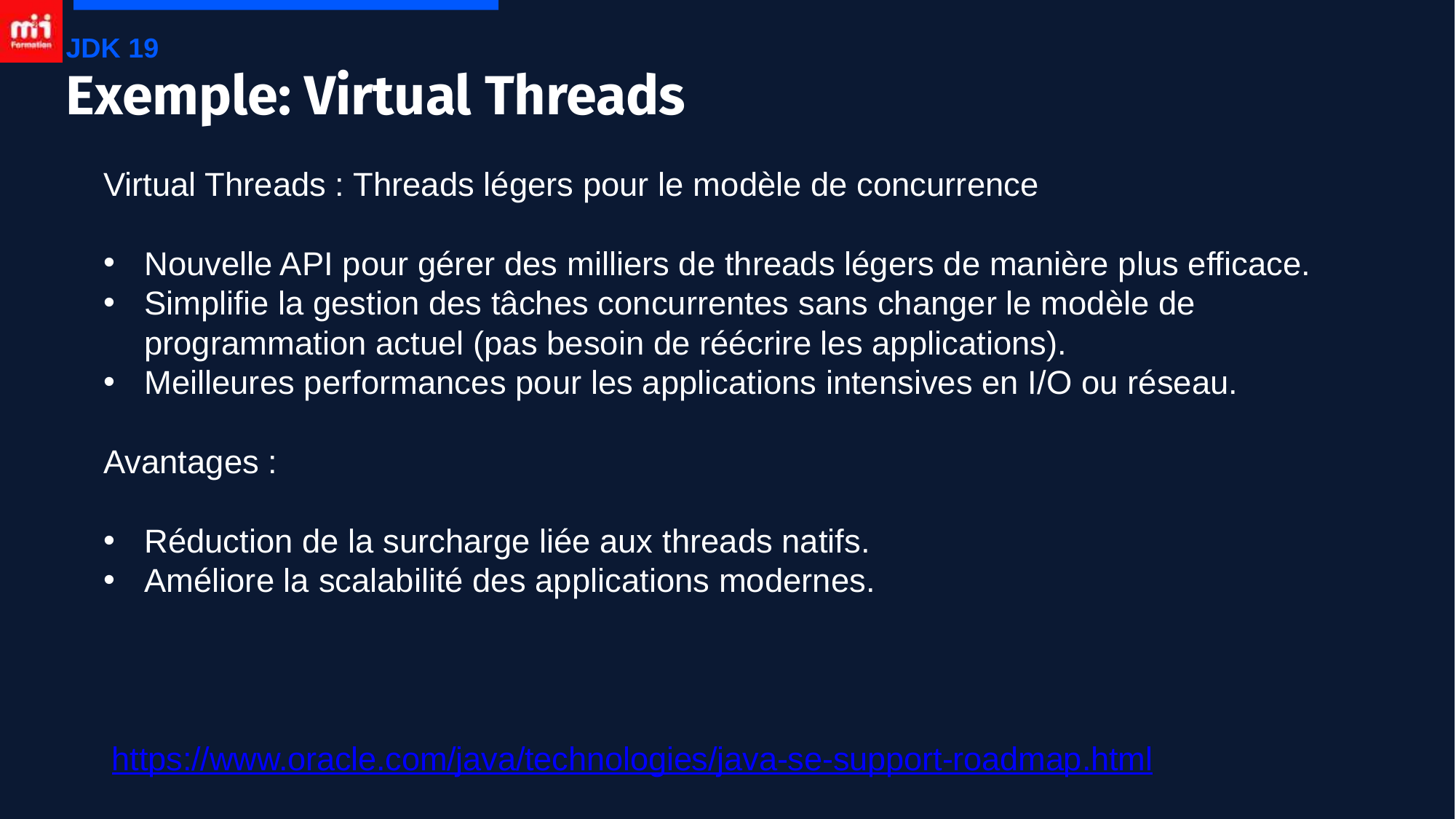

JDK 19
# Exemple: Virtual Threads
Virtual Threads : Threads légers pour le modèle de concurrence

Nouvelle API pour gérer des milliers de threads légers de manière plus efficace.
Simplifie la gestion des tâches concurrentes sans changer le modèle de programmation actuel (pas besoin de réécrire les applications).
Meilleures performances pour les applications intensives en I/O ou réseau.

Avantages :

Réduction de la surcharge liée aux threads natifs.
Améliore la scalabilité des applications modernes.
https://www.oracle.com/java/technologies/java-se-support-roadmap.html